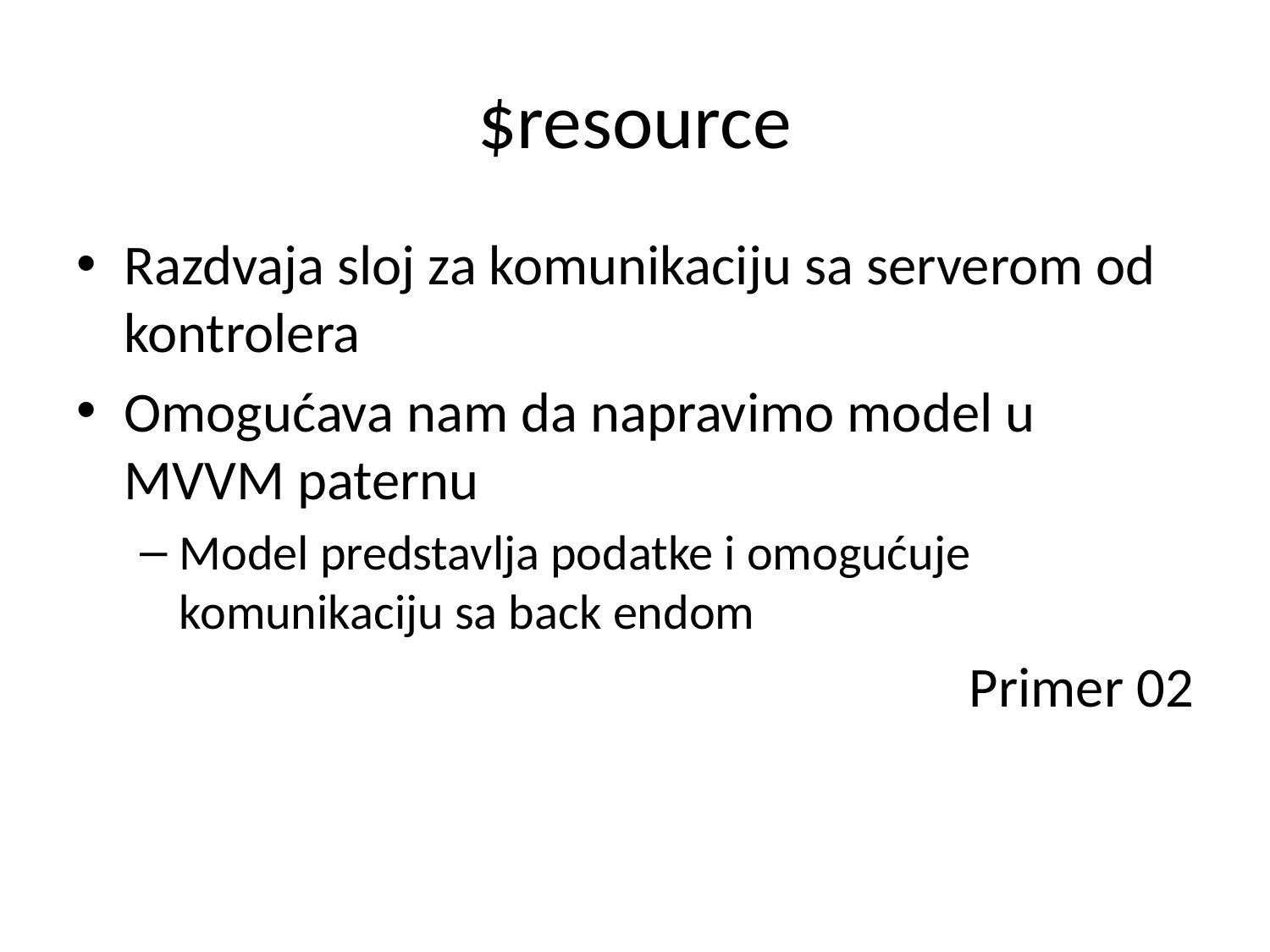

# $resource
Razdvaja sloj za komunikaciju sa serverom od kontrolera
Omogućava nam da napravimo model u MVVM paternu
Model predstavlja podatke i omogućuje komunikaciju sa back endom
Primer 02